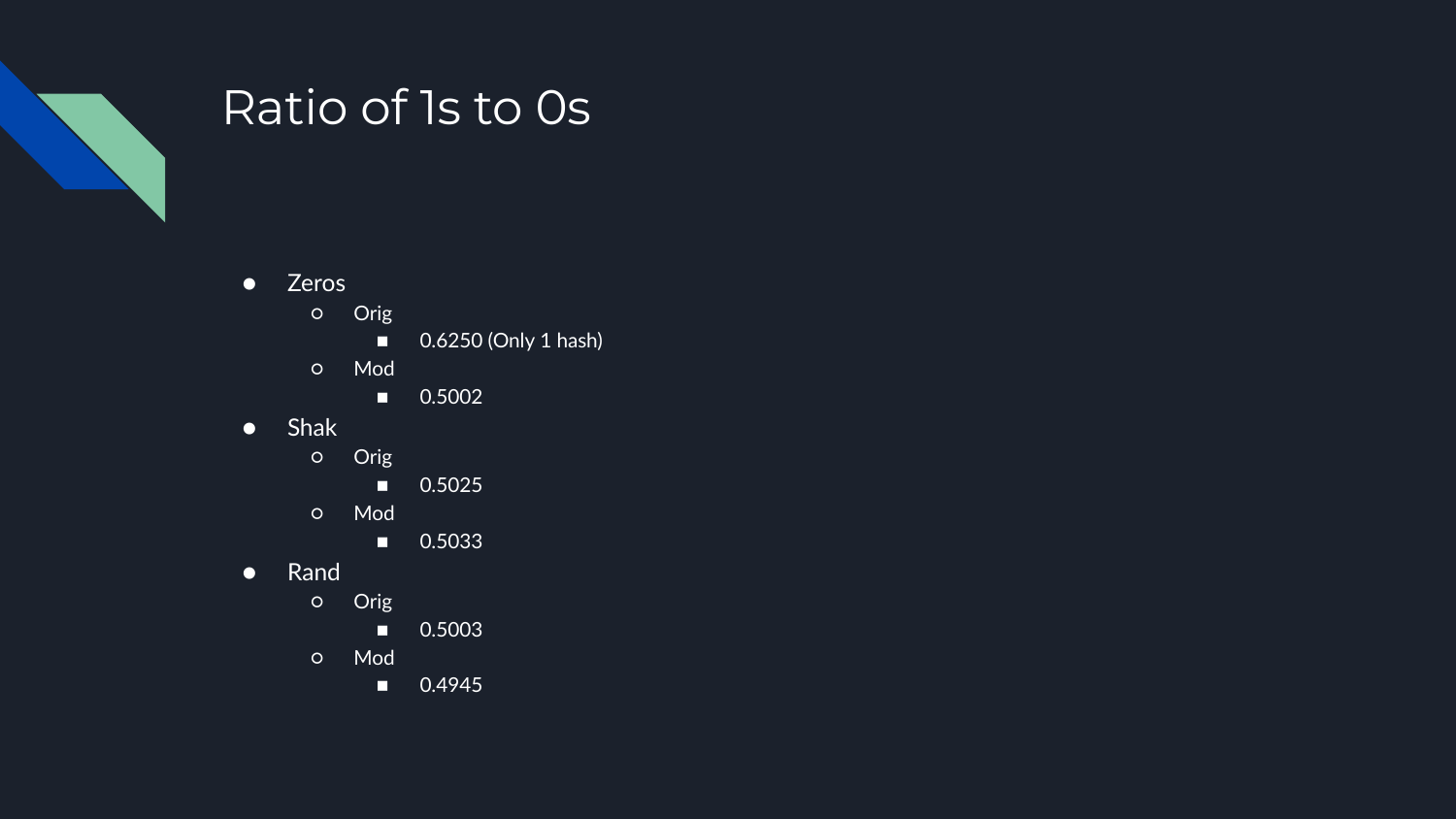

# Ratio of 1s to 0s
Zeros
Orig
0.6250 (Only 1 hash)
Mod
0.5002
Shak
Orig
0.5025
Mod
0.5033
Rand
Orig
0.5003
Mod
0.4945